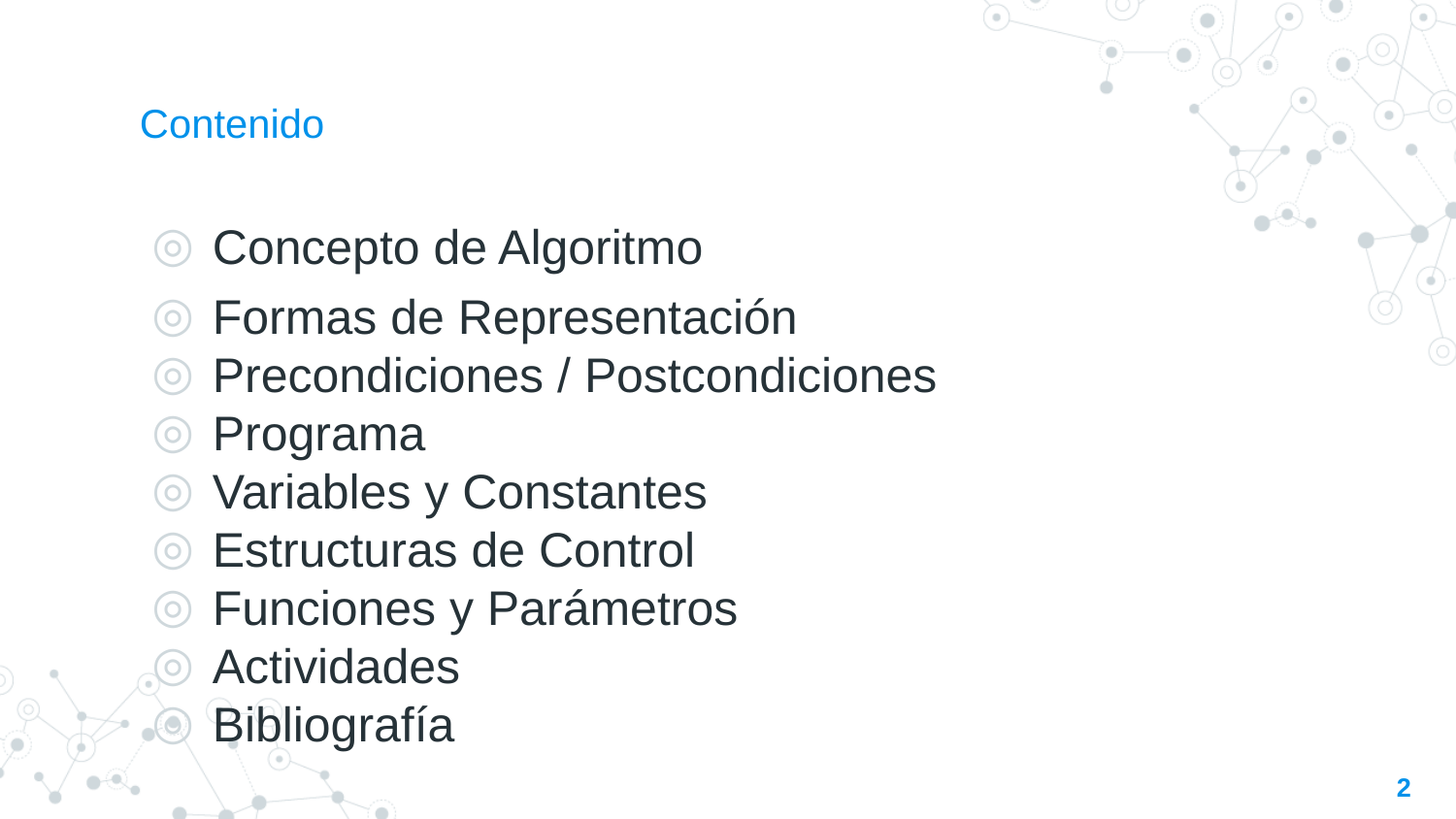

# Contenido
Concepto de Algoritmo
Formas de Representación
Precondiciones / Postcondiciones
Programa
Variables y Constantes
Estructuras de Control
Funciones y Parámetros
Actividades
Bibliografía

2